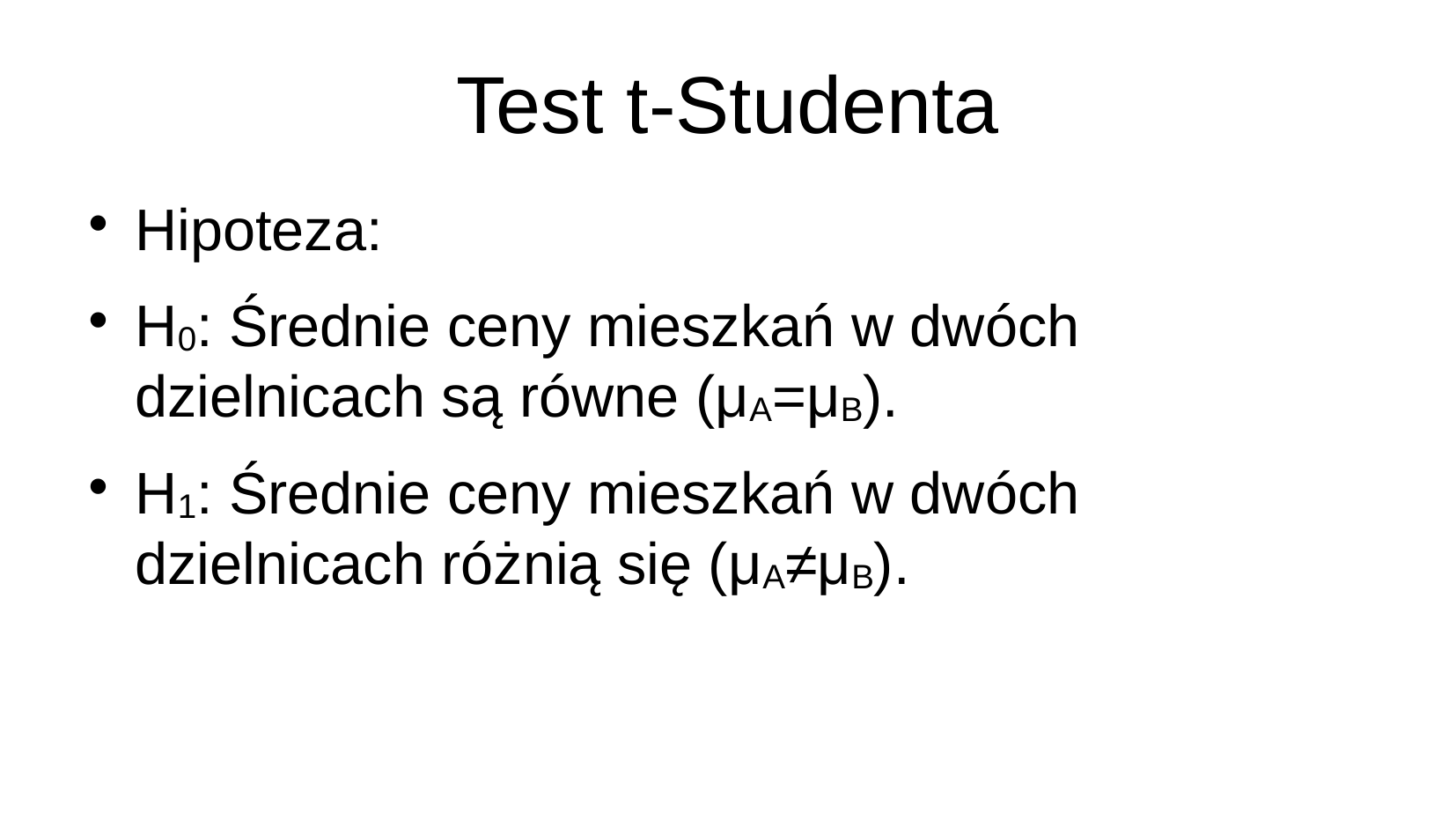

# Test t-Studenta
Hipoteza:
H0​: Średnie ceny mieszkań w dwóch dzielnicach są równe (μA=μB​).
H1​: Średnie ceny mieszkań w dwóch dzielnicach różnią się (μA≠μB​).